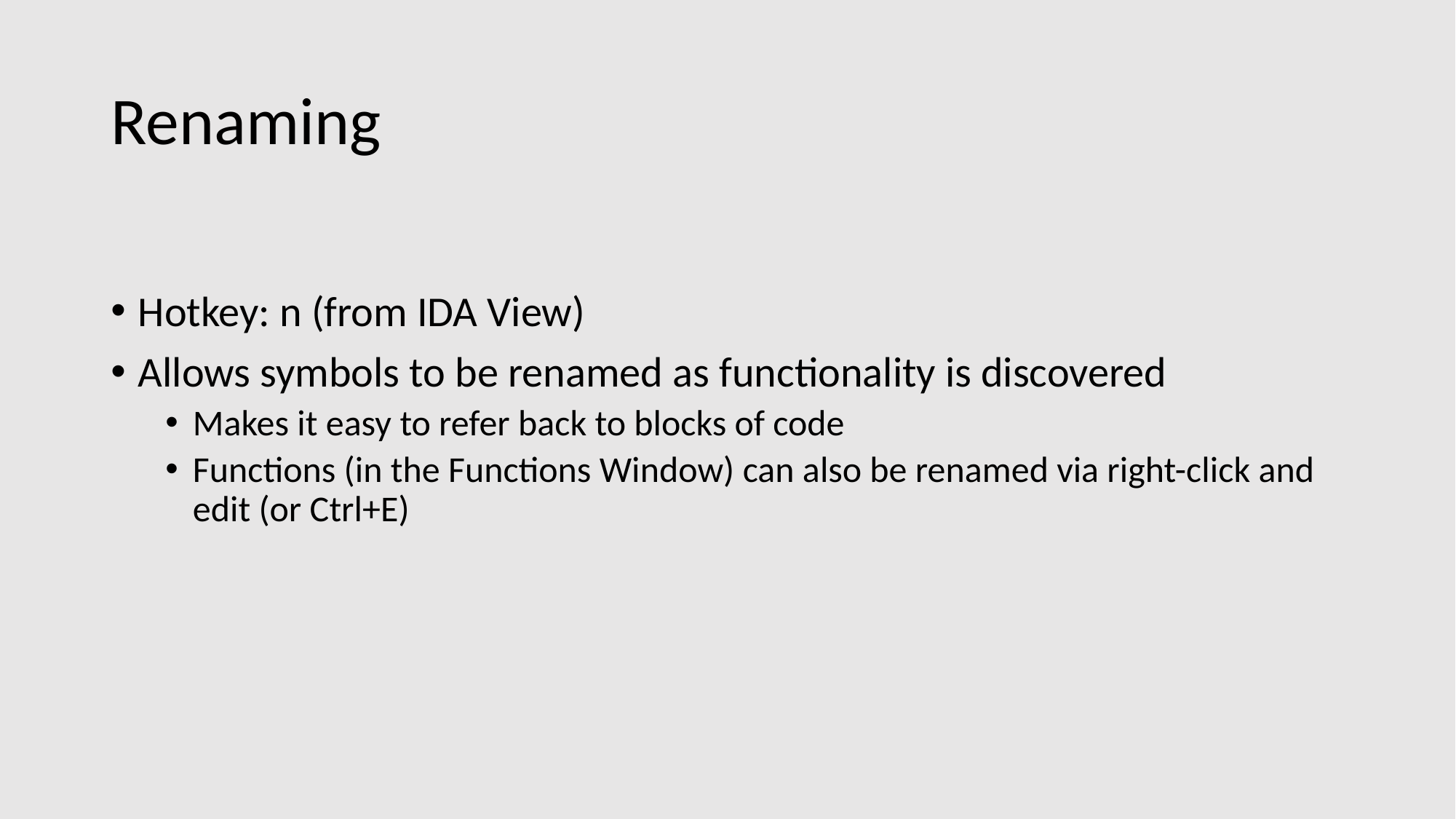

# Renaming

Hotkey: n (from IDA View)
Allows symbols to be renamed as functionality is discovered
Makes it easy to refer back to blocks of code
Functions (in the Functions Window) can also be renamed via right-click and edit (or Ctrl+E)